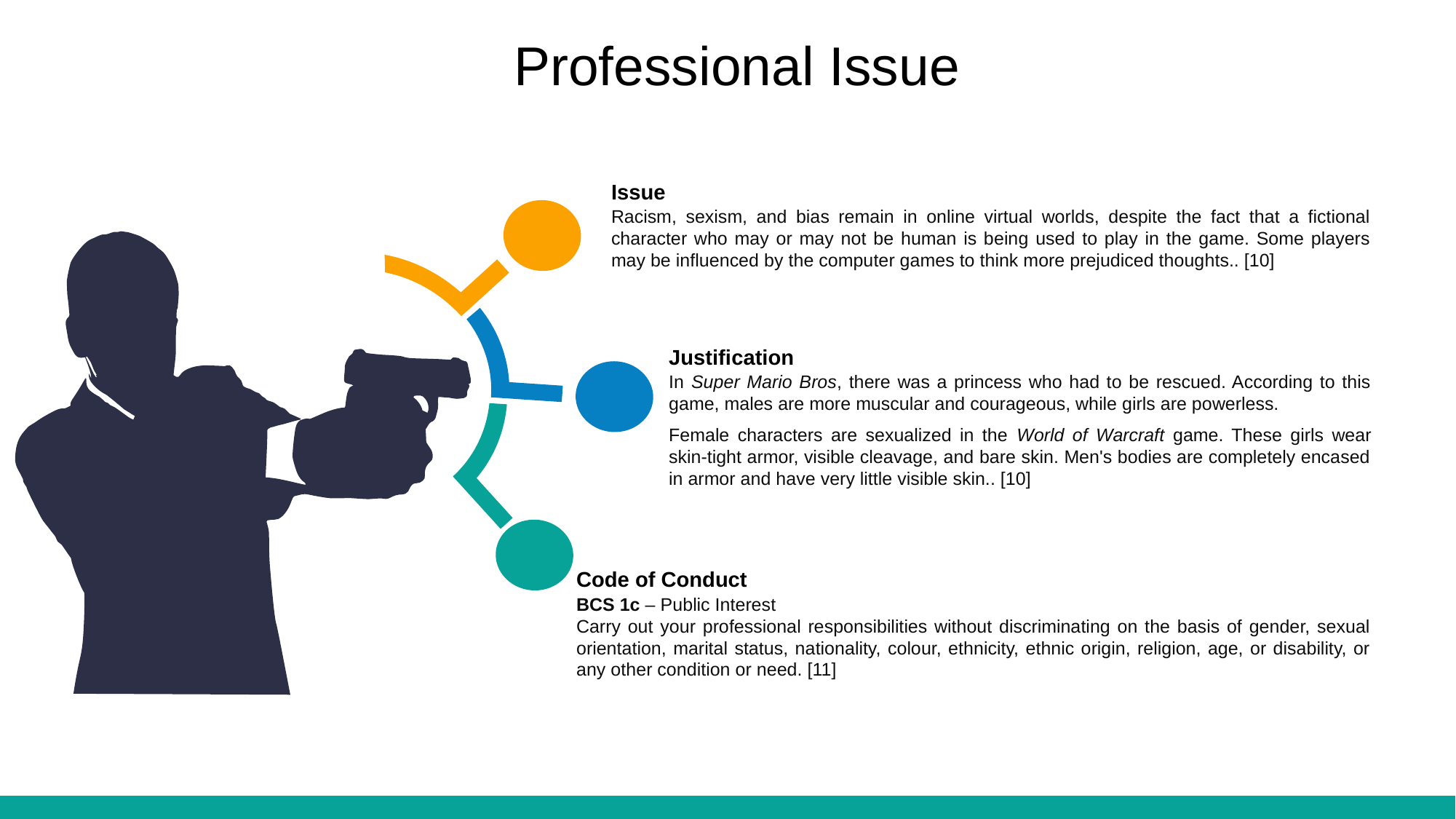

Professional Issue
Issue
Racism, sexism, and bias remain in online virtual worlds, despite the fact that a fictional character who may or may not be human is being used to play in the game. Some players may be influenced by the computer games to think more prejudiced thoughts.. [10]

Justification
In Super Mario Bros, there was a princess who had to be rescued. According to this game, males are more muscular and courageous, while girls are powerless.

Female characters are sexualized in the World of Warcraft game. These girls wear skin-tight armor, visible cleavage, and bare skin. Men's bodies are completely encased in armor and have very little visible skin.. [10]

Code of Conduct
BCS 1c – Public Interest
Carry out your professional responsibilities without discriminating on the basis of gender, sexual orientation, marital status, nationality, colour, ethnicity, ethnic origin, religion, age, or disability, or any other condition or need. [11]